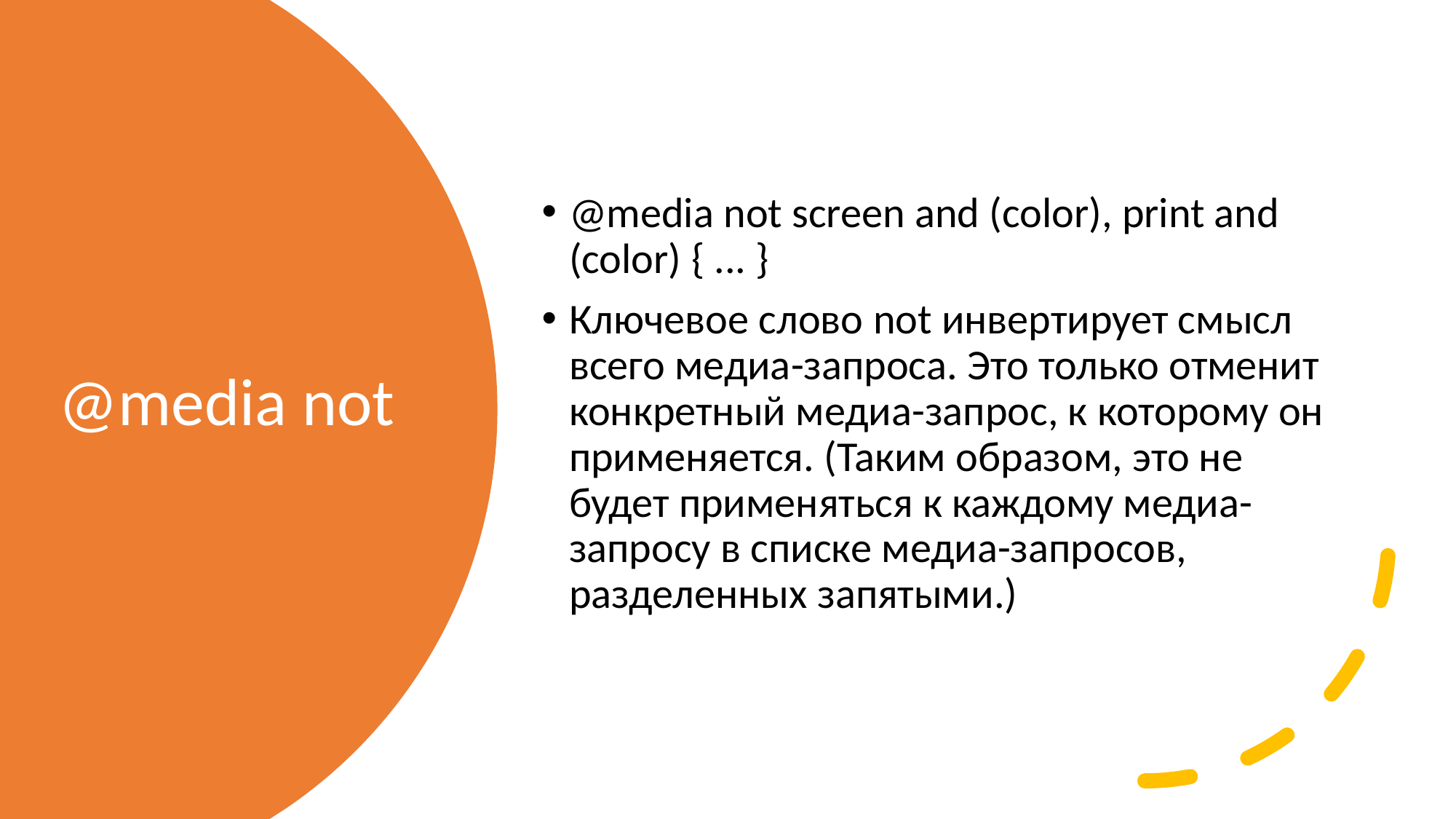

@media not screen and (color), print and (color) { ... }
Ключевое слово not инвертирует смысл всего медиа-запроса. Это только отменит конкретный медиа-запрос, к которому он применяется. (Таким образом, это не будет применяться к каждому медиа-запросу в списке медиа-запросов, разделенных запятыми.)
# @media not